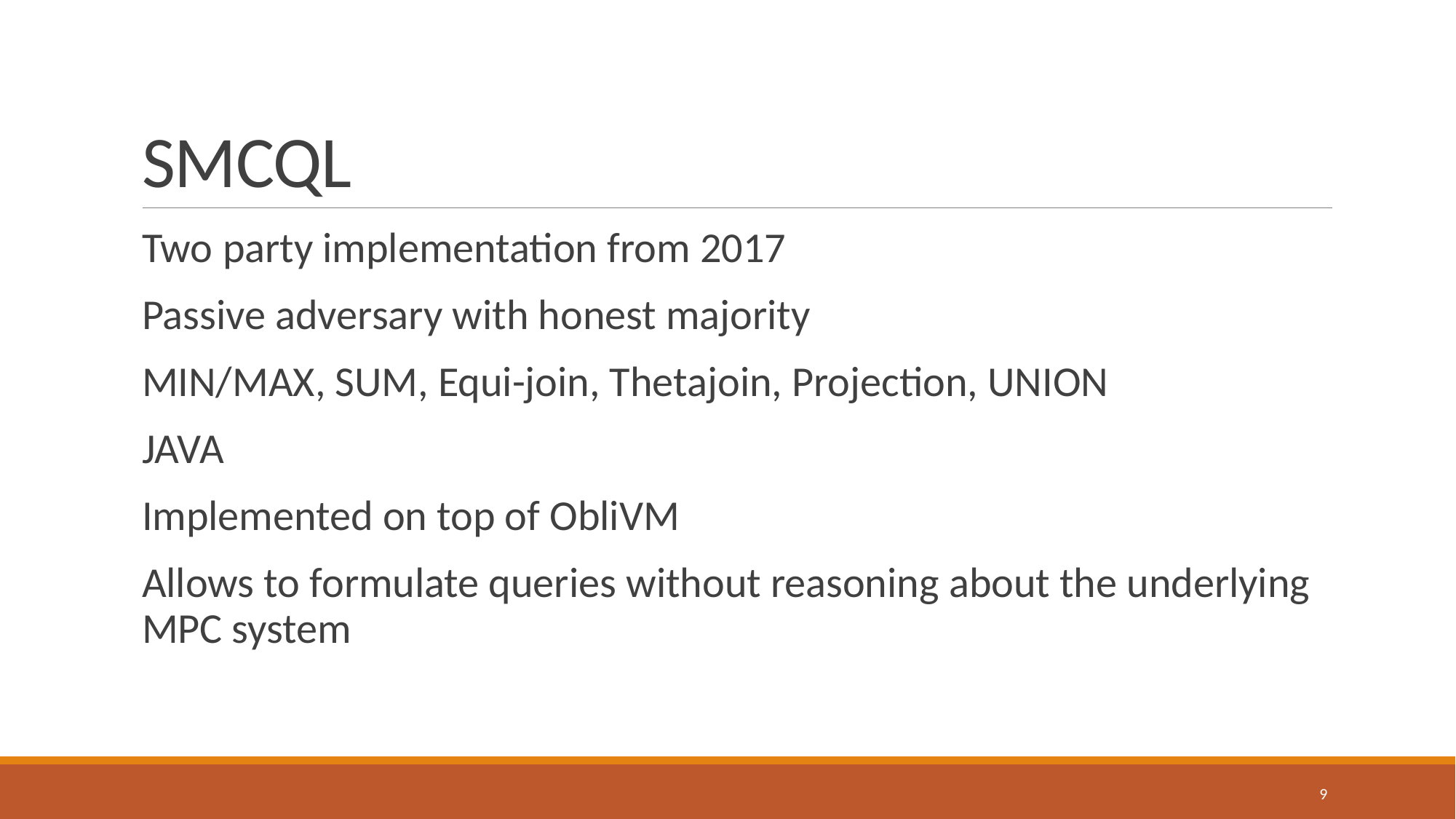

# SMCQL
Two party implementation from 2017
Passive adversary with honest majority
MIN/MAX, SUM, Equi-join, Thetajoin, Projection, UNION
JAVA
Implemented on top of ObliVM
Allows to formulate queries without reasoning about the underlying MPC system
9